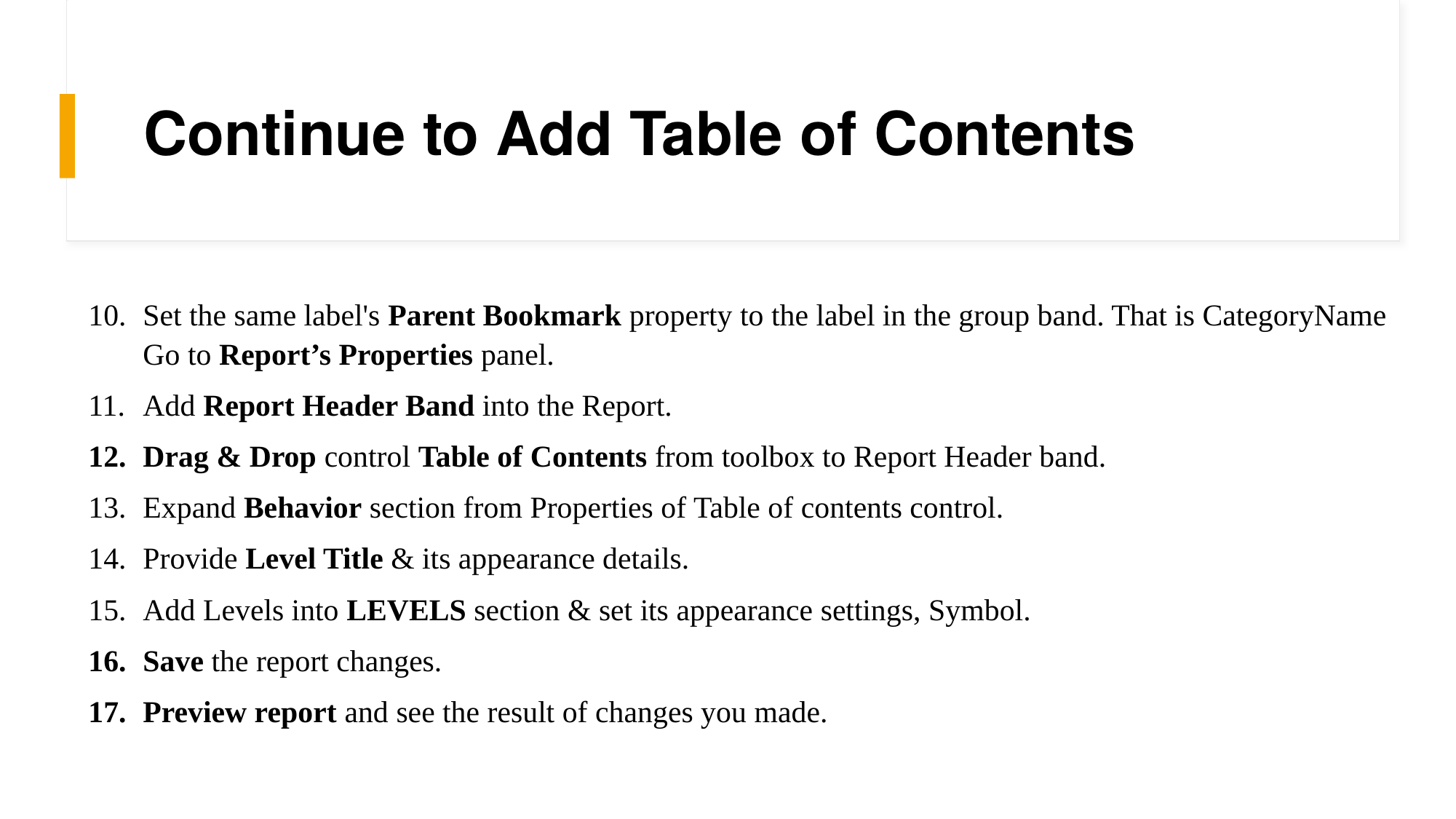

# Continue to Add Table of Contents
Set the same label's Parent Bookmark property to the label in the group band. That is CategoryName Go to Report’s Properties panel.
Add Report Header Band into the Report.
Drag & Drop control Table of Contents from toolbox to Report Header band.
Expand Behavior section from Properties of Table of contents control.
Provide Level Title & its appearance details.
Add Levels into LEVELS section & set its appearance settings, Symbol.
Save the report changes.
Preview report and see the result of changes you made.